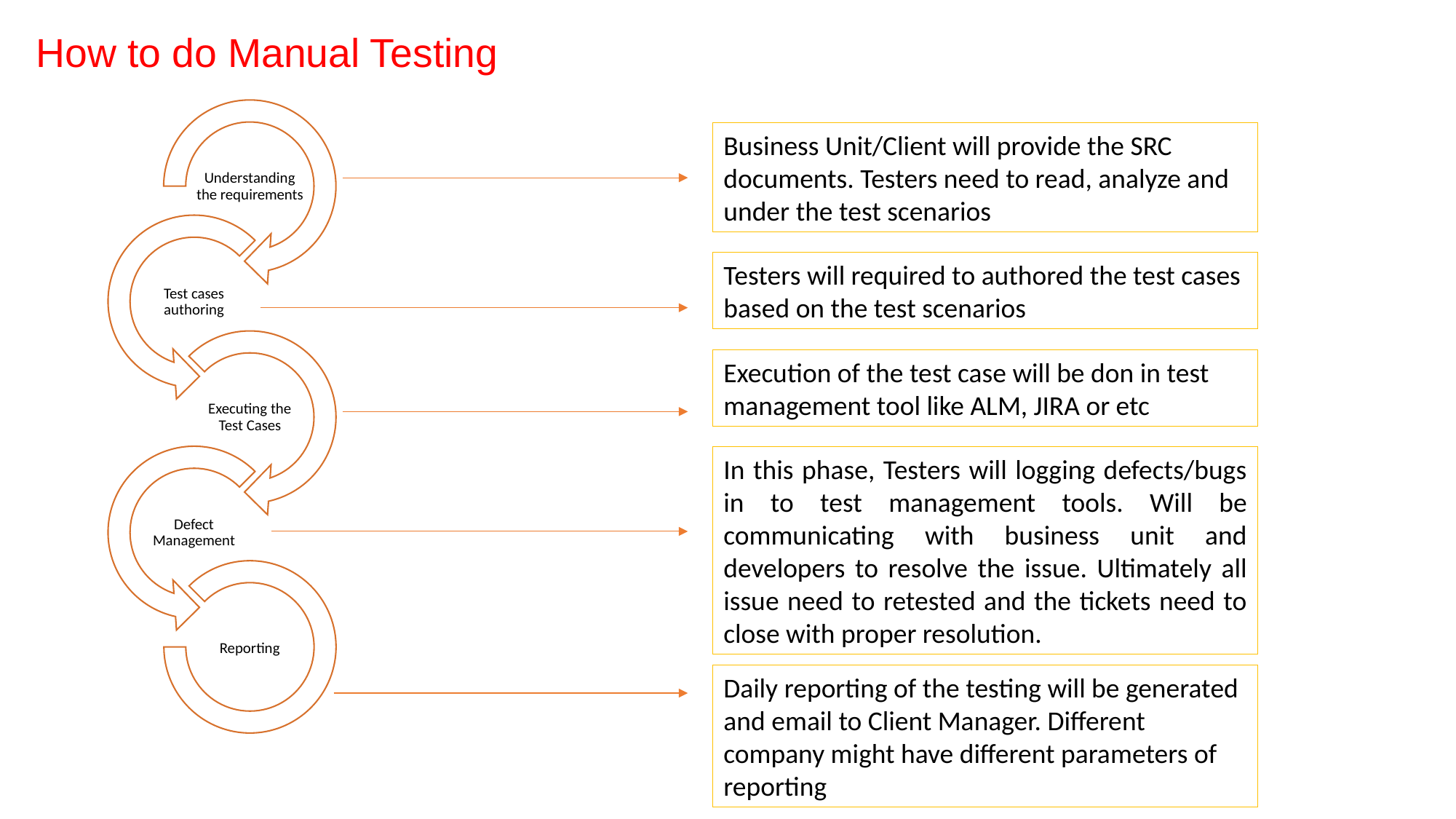

How to do Manual Testing
Understanding the requirements
Test cases authoring
Executing the Test Cases
Defect Management
Reporting
Business Unit/Client will provide the SRC documents. Testers need to read, analyze and under the test scenarios
Testers will required to authored the test cases based on the test scenarios
Execution of the test case will be don in test management tool like ALM, JIRA or etc
In this phase, Testers will logging defects/bugs in to test management tools. Will be communicating with business unit and developers to resolve the issue. Ultimately all issue need to retested and the tickets need to close with proper resolution.
Daily reporting of the testing will be generated and email to Client Manager. Different company might have different parameters of reporting